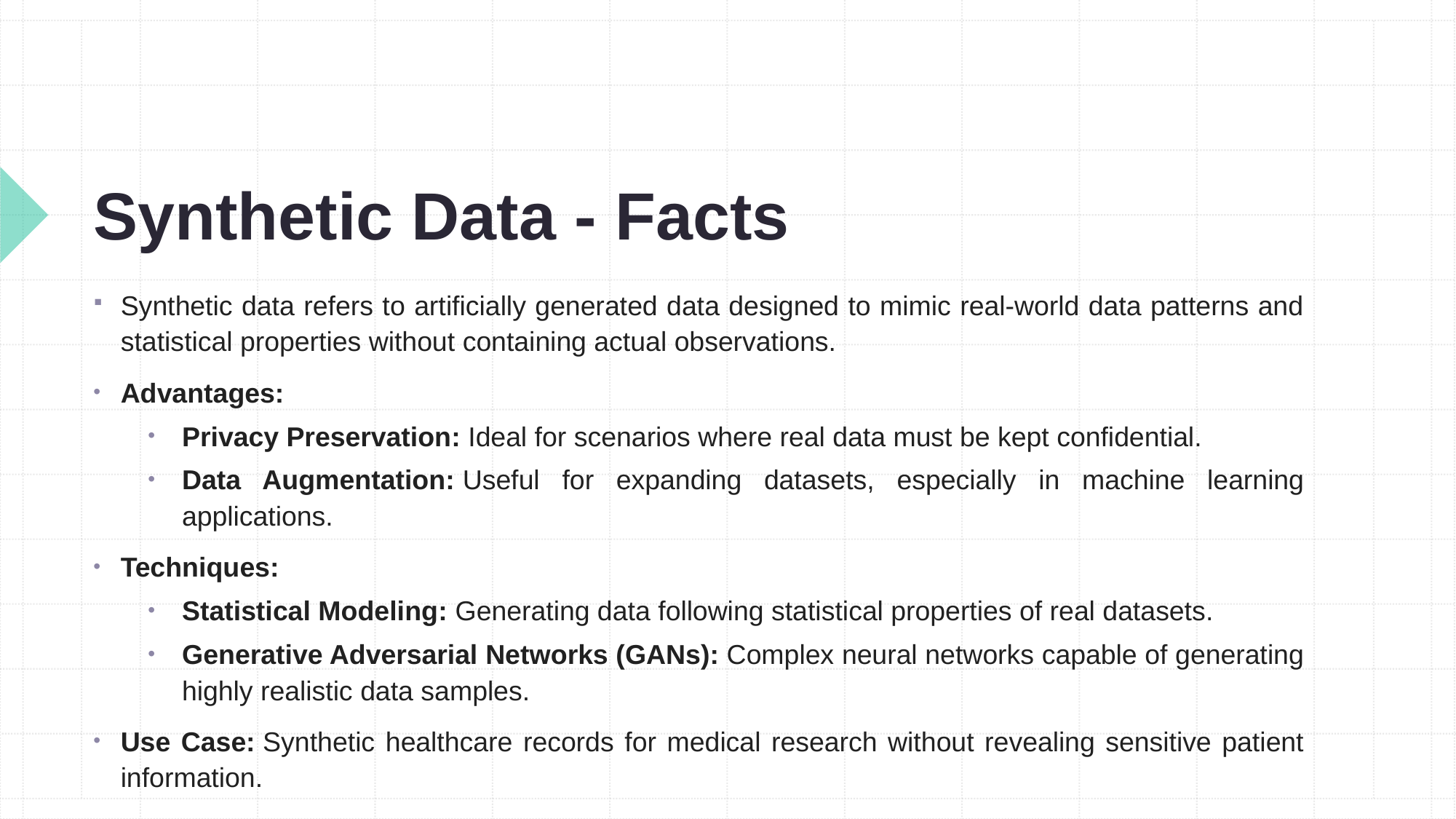

# Synthetic Data - Facts
Synthetic data refers to artificially generated data designed to mimic real-world data patterns and statistical properties without containing actual observations.
Advantages:
Privacy Preservation: Ideal for scenarios where real data must be kept confidential.
Data Augmentation: Useful for expanding datasets, especially in machine learning applications.
Techniques:
Statistical Modeling: Generating data following statistical properties of real datasets.
Generative Adversarial Networks (GANs): Complex neural networks capable of generating highly realistic data samples.
Use Case: Synthetic healthcare records for medical research without revealing sensitive patient information.